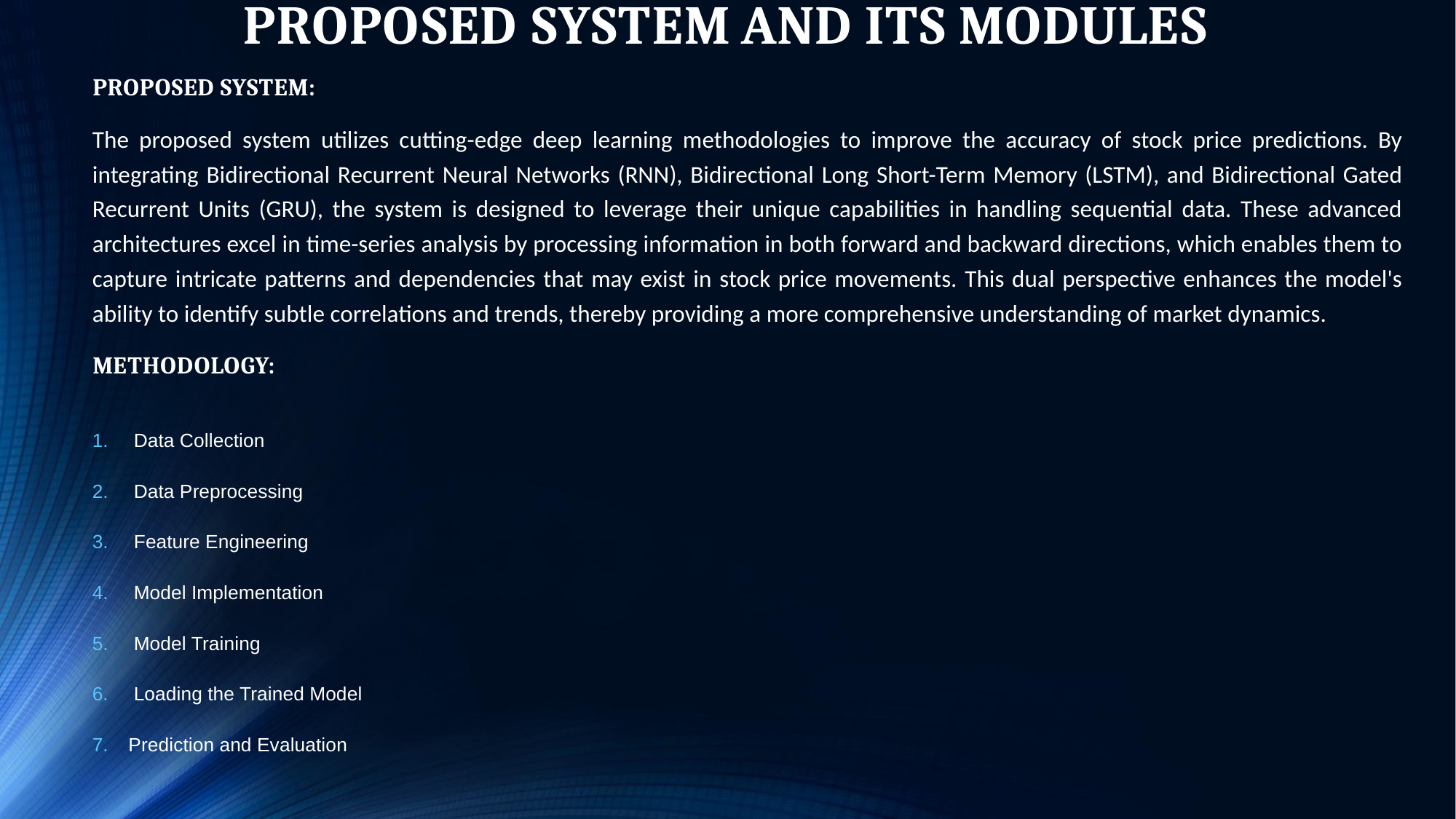

# PROPOSED SYSTEM AND ITS MODULES
PROPOSED SYSTEM:

The proposed system utilizes cutting-edge deep learning methodologies to improve the accuracy of stock price predictions. By integrating Bidirectional Recurrent Neural Networks (RNN), Bidirectional Long Short-Term Memory (LSTM), and Bidirectional Gated Recurrent Units (GRU), the system is designed to leverage their unique capabilities in handling sequential data. These advanced architectures excel in time-series analysis by processing information in both forward and backward directions, which enables them to capture intricate patterns and dependencies that may exist in stock price movements. This dual perspective enhances the model's ability to identify subtle correlations and trends, thereby providing a more comprehensive understanding of market dynamics.

METHODOLOGY:

 Data Collection
 Data Preprocessing
 Feature Engineering
 Model Implementation
 Model Training
 Loading the Trained Model
Prediction and Evaluation